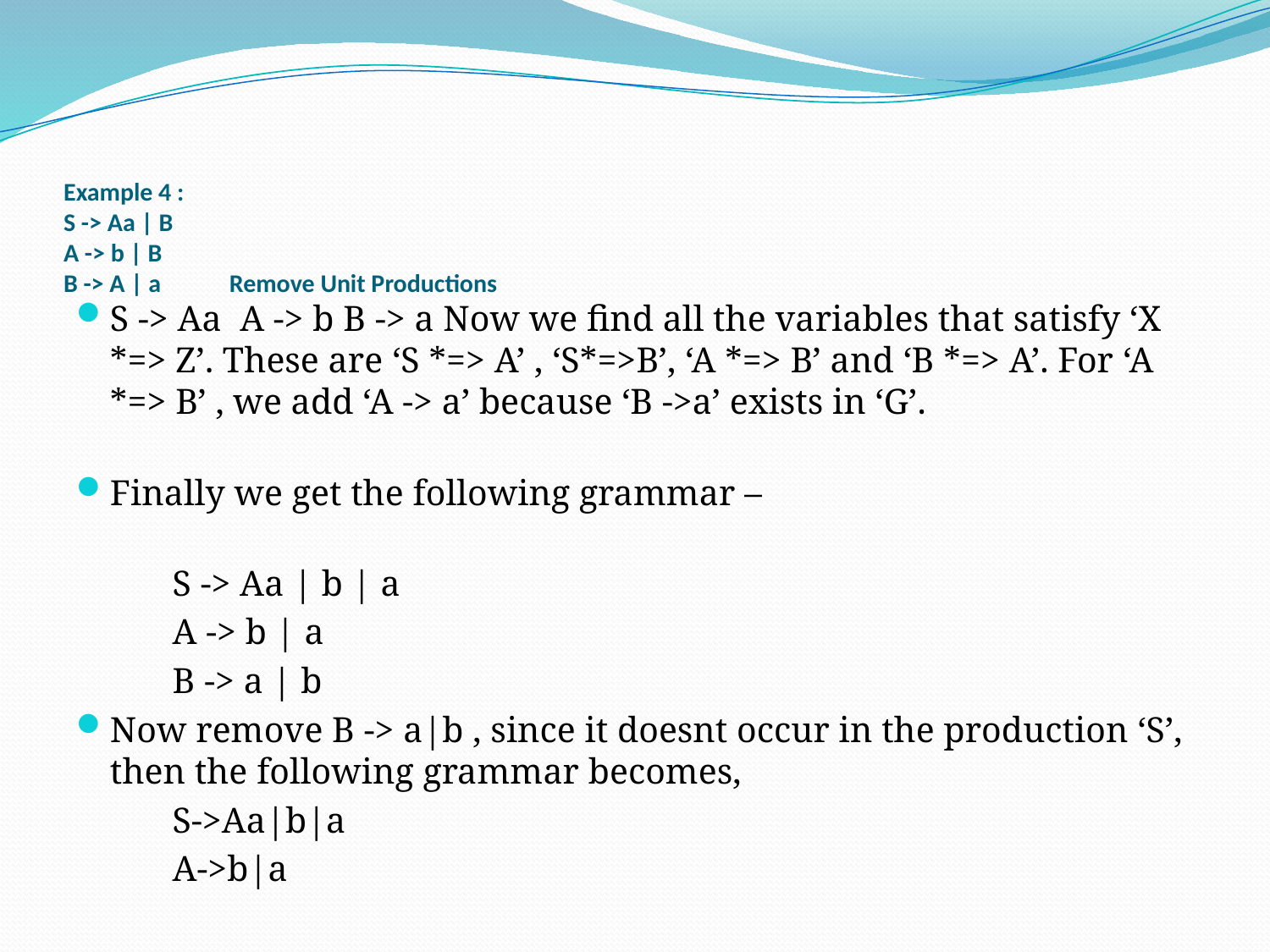

# Example 4 : S -> Aa | B A -> b | B B -> A | a            Remove Unit Productions
S -> Aa  A -> b B -> a Now we find all the variables that satisfy ‘X *=> Z’. These are ‘S *=> A’ , ‘S*=>B’, ‘A *=> B’ and ‘B *=> A’. For ‘A *=> B’ , we add ‘A -> a’ because ‘B ->a’ exists in ‘G’.
Finally we get the following grammar –
		S -> Aa | b | a
		A -> b | a
		B -> a | b
Now remove B -> a|b , since it doesnt occur in the production ‘S’, then the following grammar becomes,
	S->Aa|b|a
	A->b|a